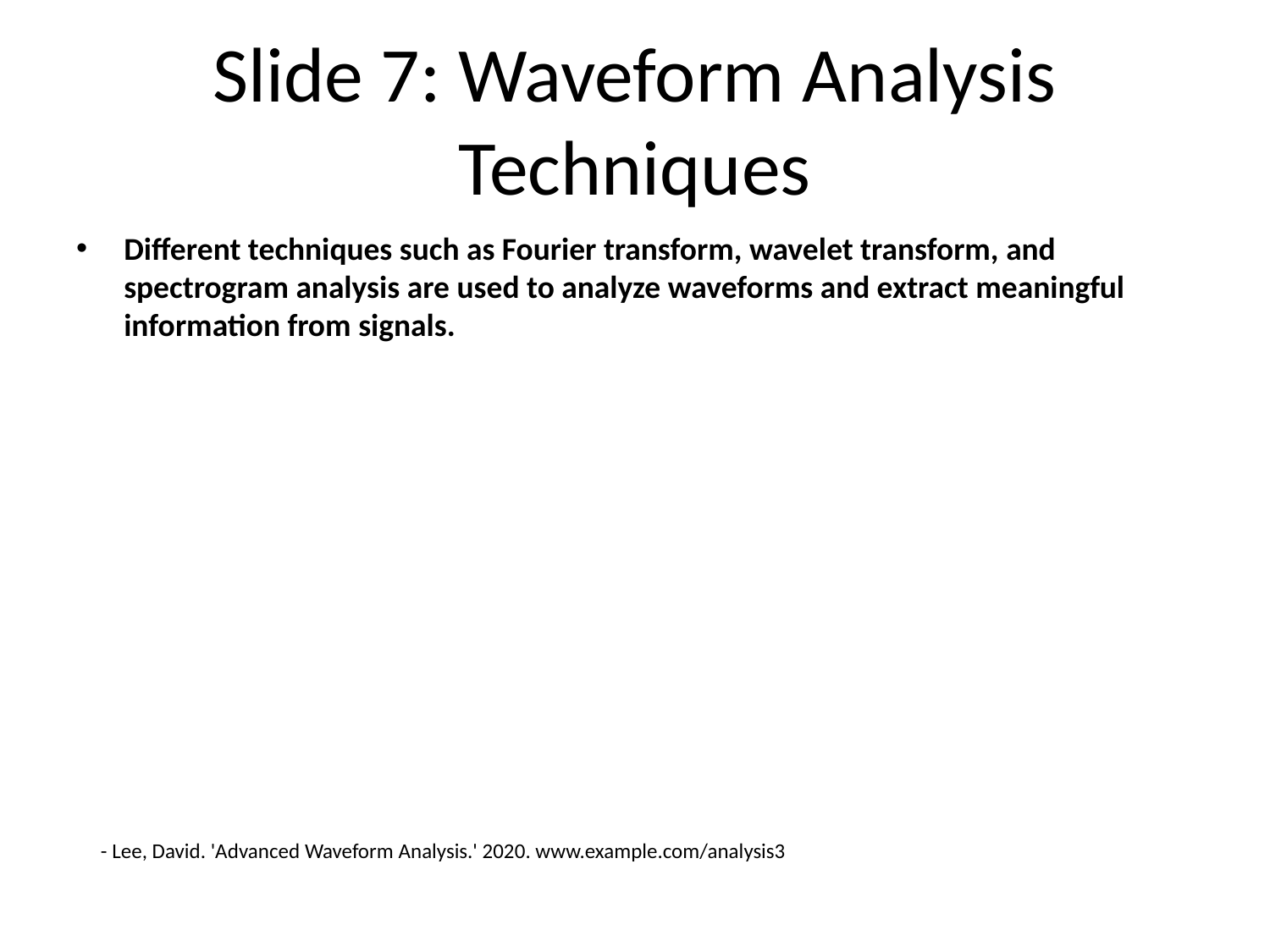

# Slide 7: Waveform Analysis Techniques
Different techniques such as Fourier transform, wavelet transform, and spectrogram analysis are used to analyze waveforms and extract meaningful information from signals.

- Lee, David. 'Advanced Waveform Analysis.' 2020. www.example.com/analysis3